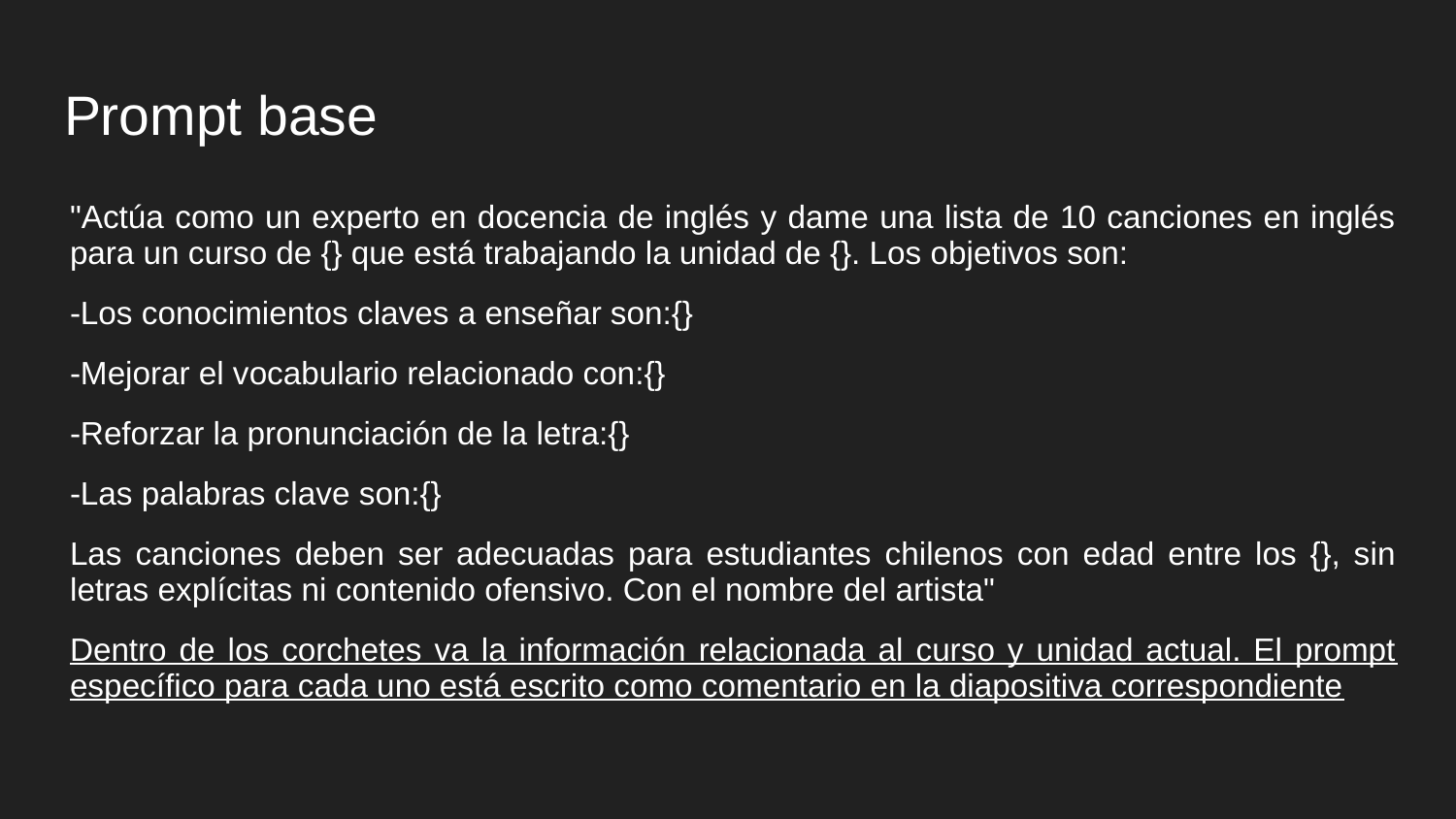

# Prompt base

"Actúa como un experto en docencia de inglés y dame una lista de 10 canciones en inglés para un curso de {} que está trabajando la unidad de {}. Los objetivos son:
-Los conocimientos claves a enseñar son:{}
-Mejorar el vocabulario relacionado con:{}
-Reforzar la pronunciación de la letra:{}
-Las palabras clave son:{}
Las canciones deben ser adecuadas para estudiantes chilenos con edad entre los {}, sin letras explícitas ni contenido ofensivo. Con el nombre del artista"
Dentro de los corchetes va la información relacionada al curso y unidad actual. El prompt específico para cada uno está escrito como comentario en la diapositiva correspondiente